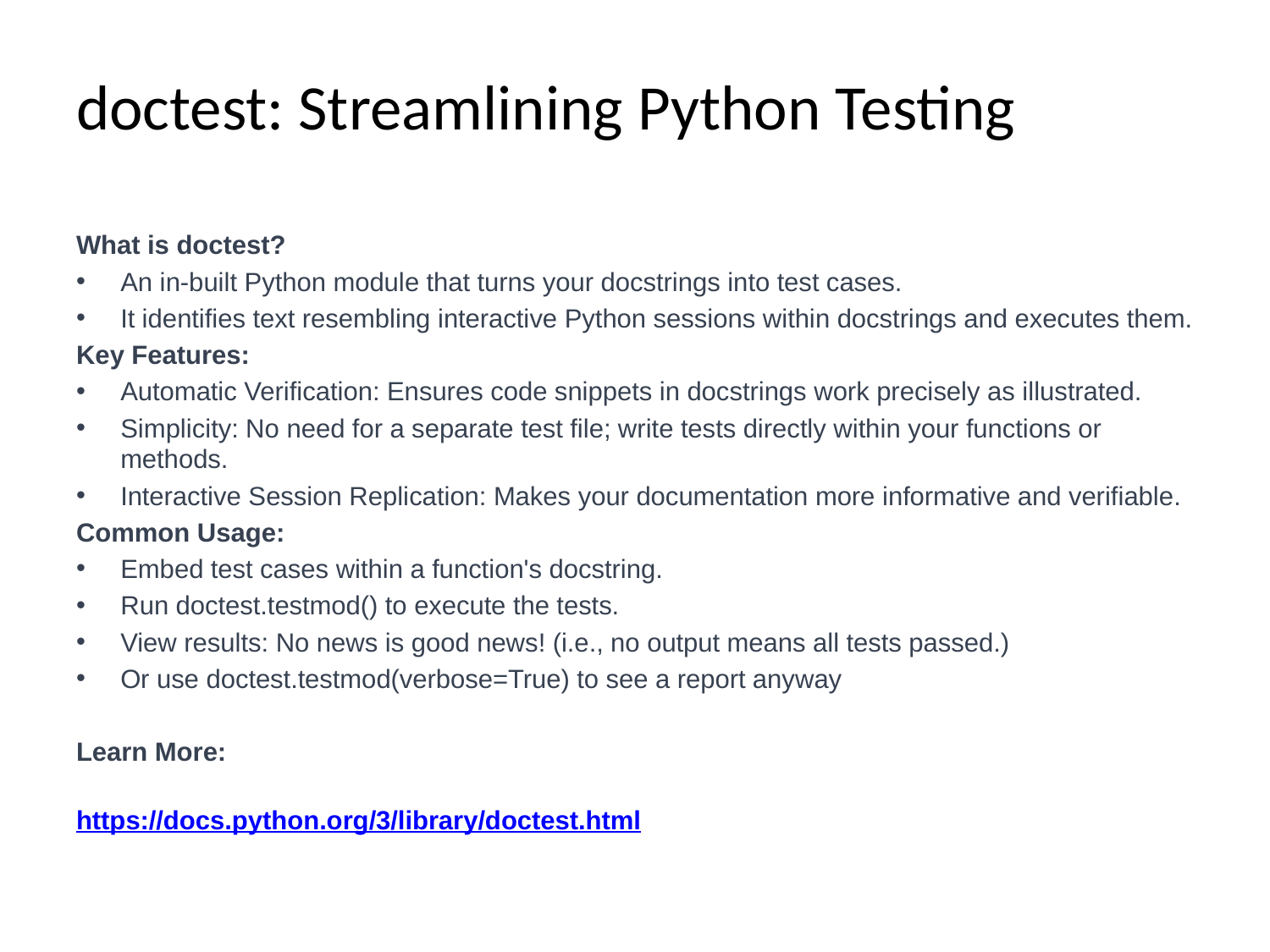

# doctest: Streamlining Python Testing
What is doctest?
An in-built Python module that turns your docstrings into test cases.
It identifies text resembling interactive Python sessions within docstrings and executes them.
Key Features:
Automatic Verification: Ensures code snippets in docstrings work precisely as illustrated.
Simplicity: No need for a separate test file; write tests directly within your functions or methods.
Interactive Session Replication: Makes your documentation more informative and verifiable.
Common Usage:
Embed test cases within a function's docstring.
Run doctest.testmod() to execute the tests.
View results: No news is good news! (i.e., no output means all tests passed.)
Or use doctest.testmod(verbose=True) to see a report anyway

Learn More:
https://docs.python.org/3/library/doctest.html